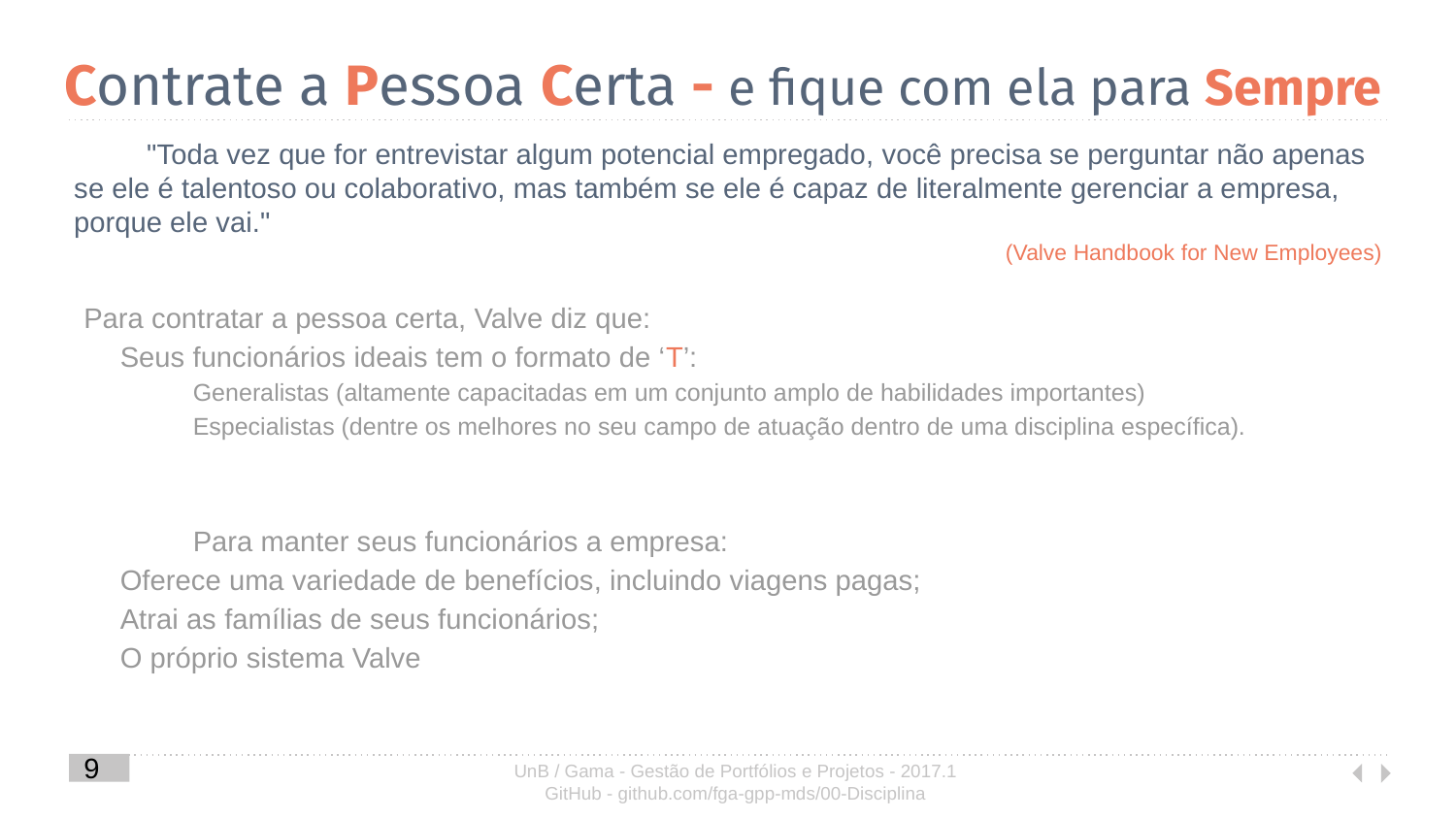

# Contrate a Pessoa Certa - e fique com ela para Sempre
"Toda vez que for entrevistar algum potencial empregado, você precisa se perguntar não apenas se ele é talentoso ou colaborativo, mas também se ele é capaz de literalmente gerenciar a empresa, porque ele vai."
(Valve Handbook for New Employees)
Para contratar a pessoa certa, Valve diz que:
Seus funcionários ideais tem o formato de ‘T’:
Generalistas (altamente capacitadas em um conjunto amplo de habilidades importantes)
Especialistas (dentre os melhores no seu campo de atuação dentro de uma disciplina específica).

Para manter seus funcionários a empresa:
Oferece uma variedade de benefícios, incluindo viagens pagas;
Atrai as famílias de seus funcionários;
O próprio sistema Valve
9